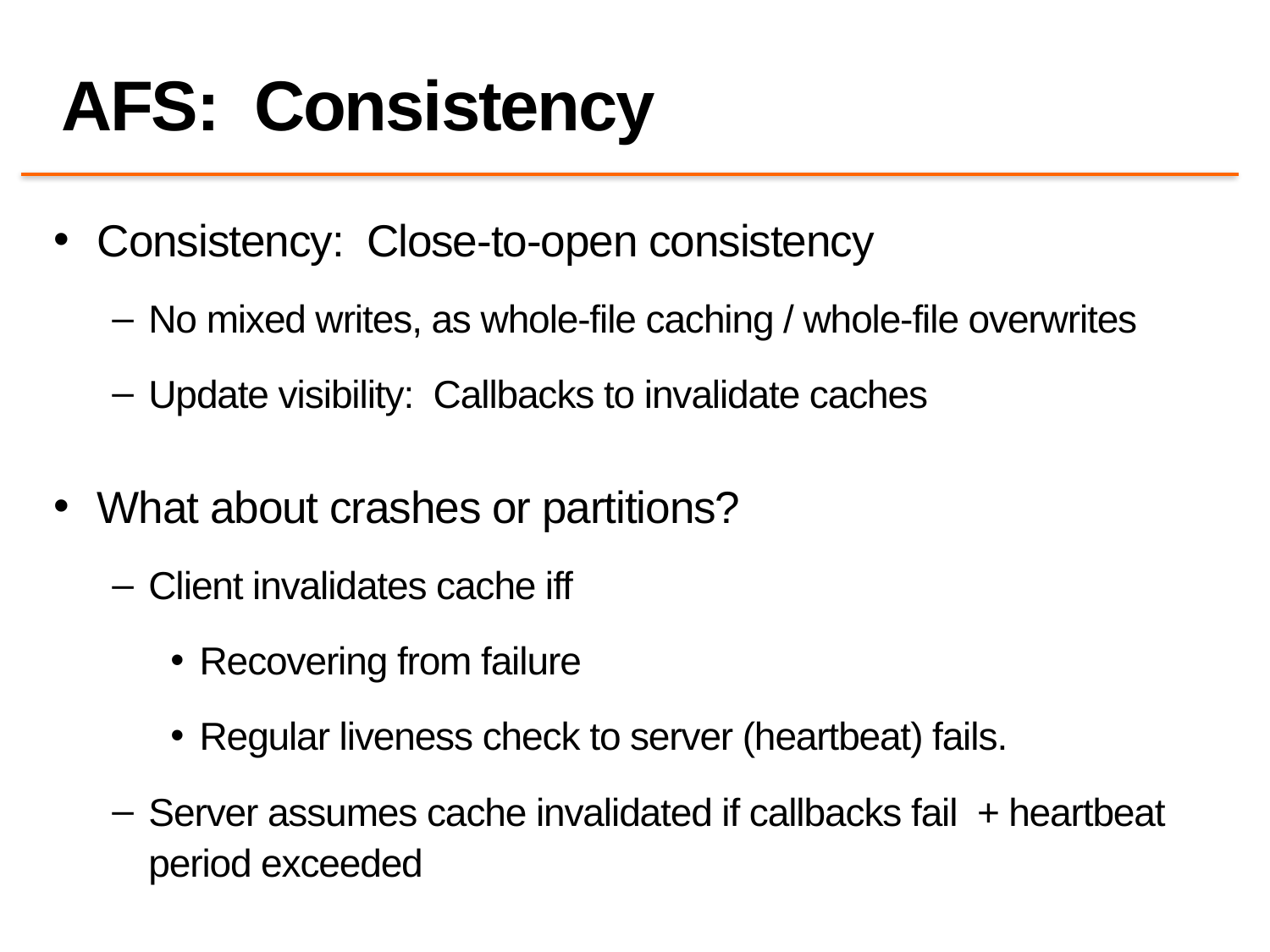

# AFS:  Consistency
Consistency:  Close-to-open consistency
No mixed writes, as whole-file caching / whole-file overwrites
Update visibility:  Callbacks to invalidate caches
What about crashes or partitions?
Client invalidates cache iff
Recovering from failure
Regular liveness check to server (heartbeat) fails.
Server assumes cache invalidated if callbacks fail  + heartbeat period exceeded